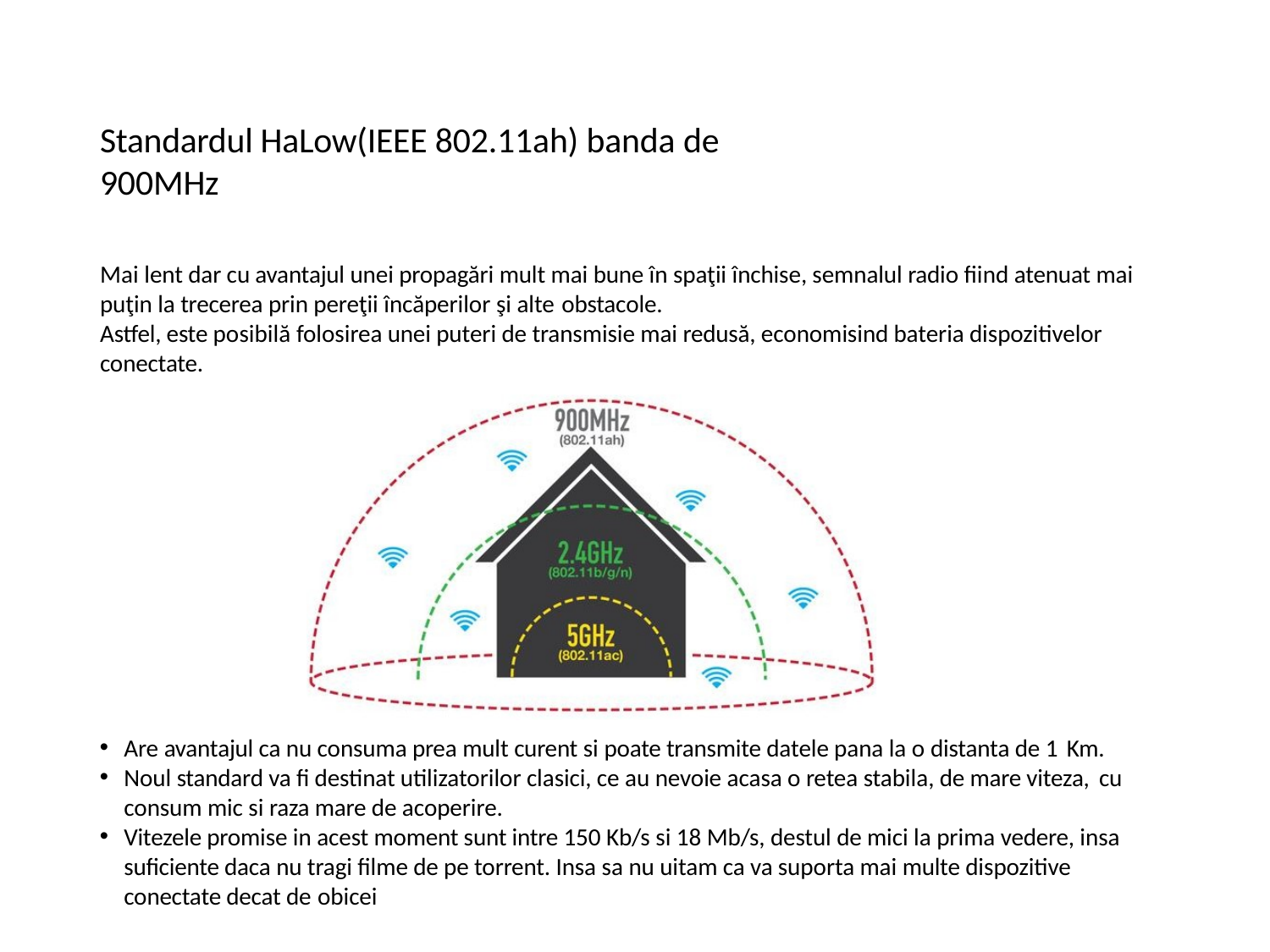

# Standardul HaLow(IEEE 802.11ah) banda de 900MHz
Mai lent dar cu avantajul unei propagări mult mai bune în spaţii închise, semnalul radio fiind atenuat mai  puţin la trecerea prin pereţii încăperilor şi alte obstacole.
Astfel, este posibilă folosirea unei puteri de transmisie mai redusă, economisind bateria dispozitivelor  conectate.

Are avantajul ca nu consuma prea mult curent si poate transmite datele pana la o distanta de 1 Km.
Noul standard va fi destinat utilizatorilor clasici, ce au nevoie acasa o retea stabila, de mare viteza, cu
consum mic si raza mare de acoperire.
Vitezele promise in acest moment sunt intre 150 Kb/s si 18 Mb/s, destul de mici la prima vedere, insa  suficiente daca nu tragi filme de pe torrent. Insa sa nu uitam ca va suporta mai multe dispozitive  conectate decat de obicei